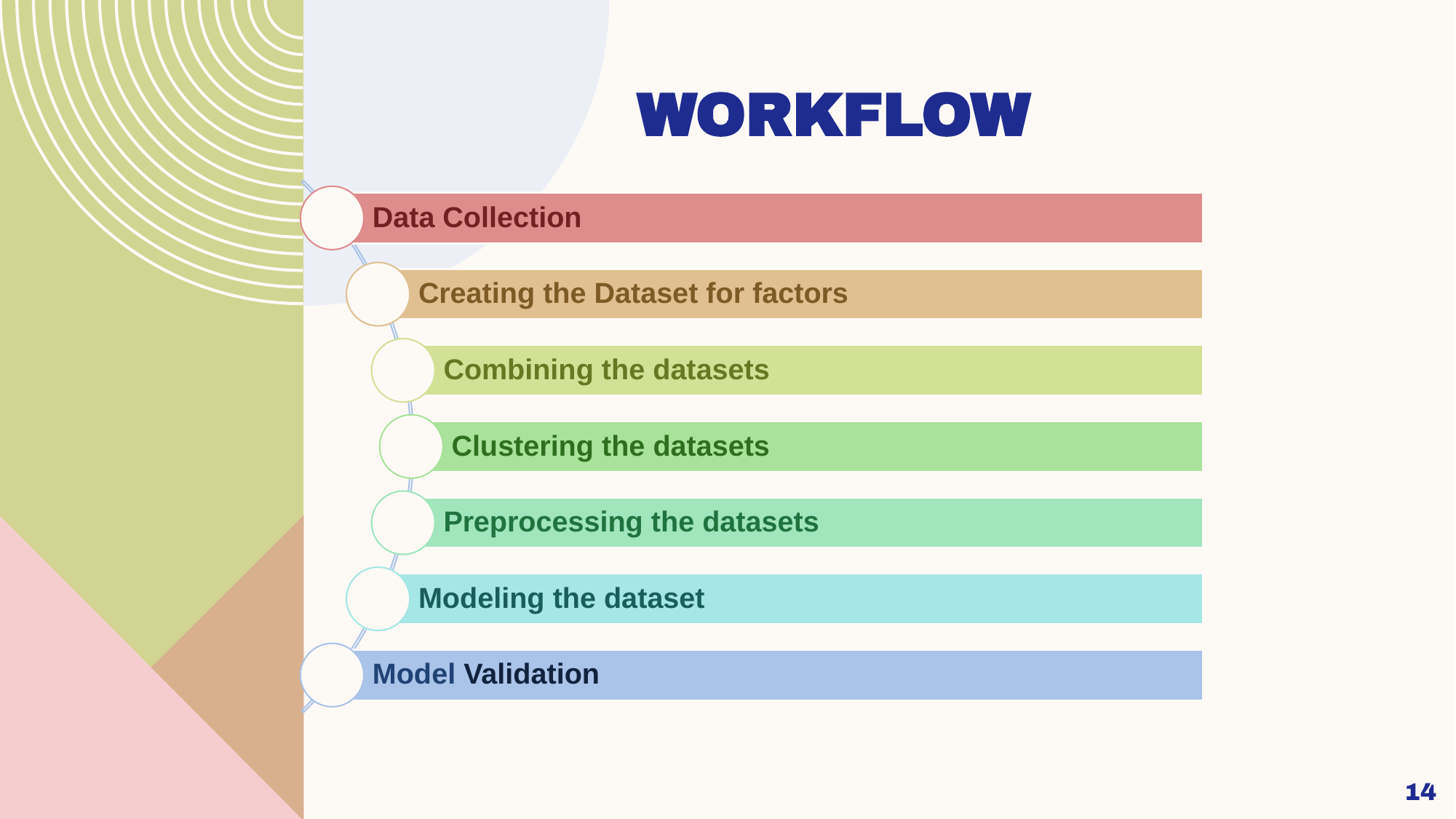

# workflow
Data Collection
Creating the Dataset for factors
Combining the datasets
Clustering the datasets
Preprocessing the datasets
Modeling the dataset
Model Validation
14